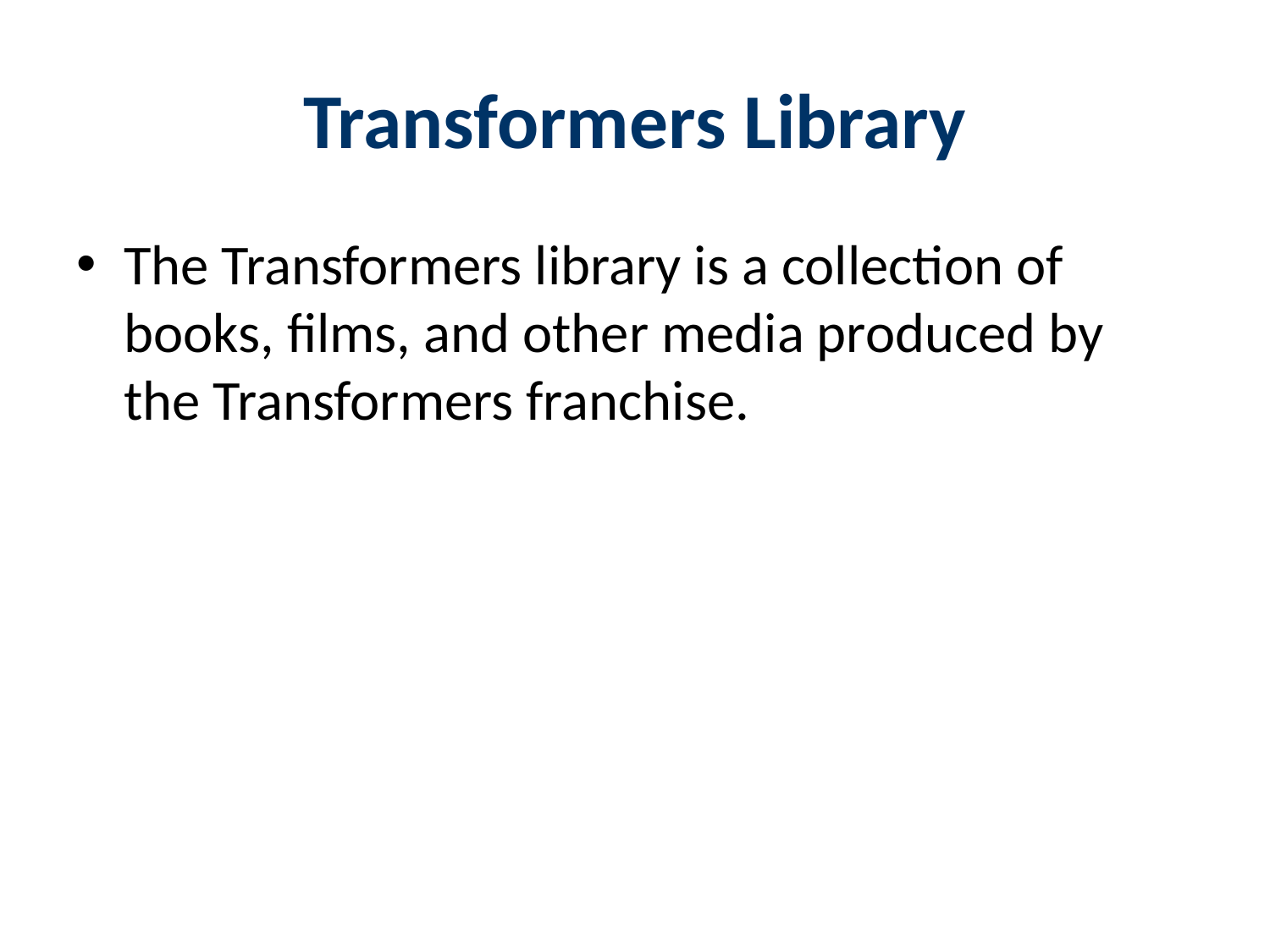

# Transformers Library
The Transformers library is a collection of books, films, and other media produced by the Transformers franchise.